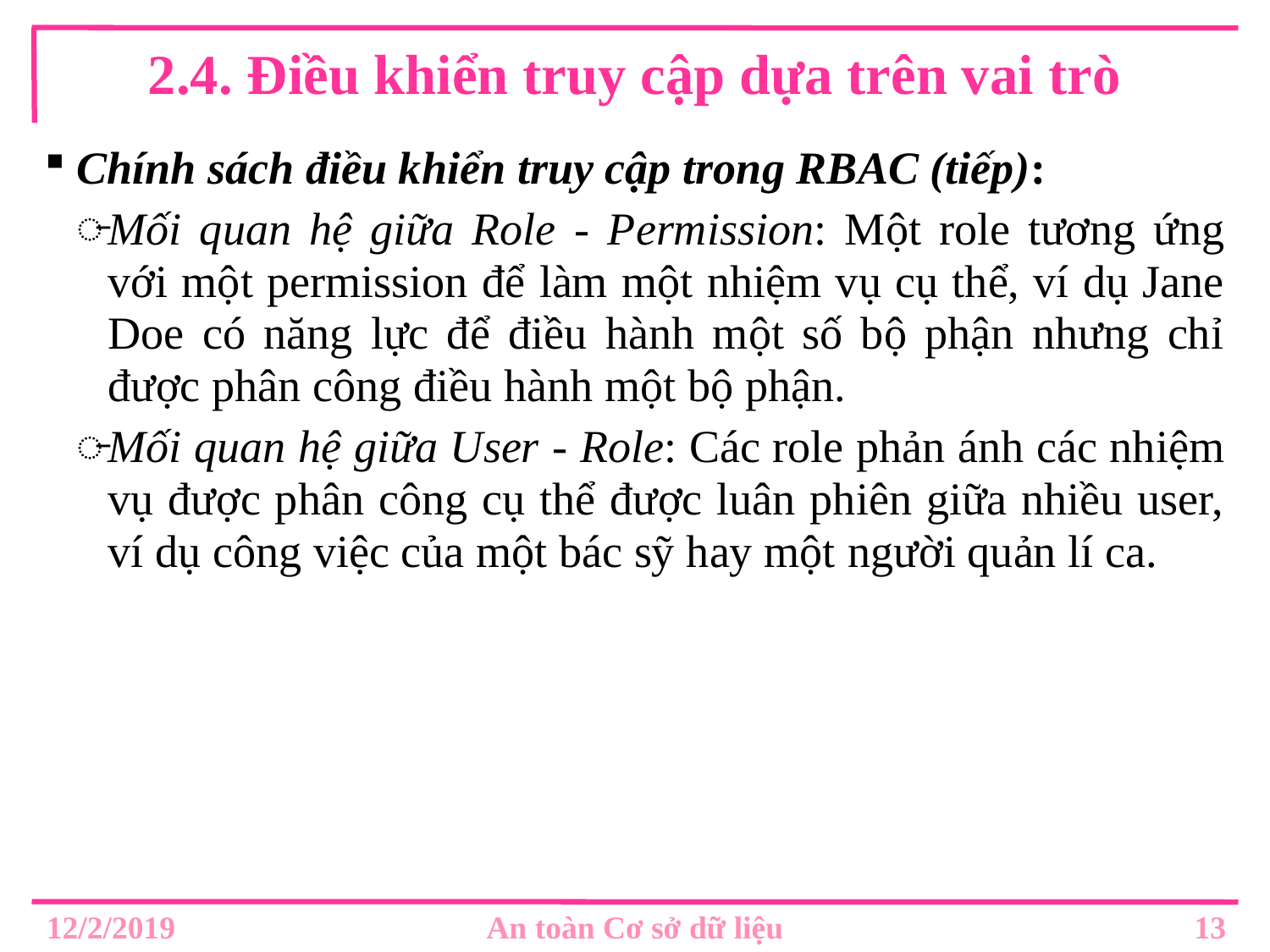

# 2.4. Điều khiển truy cập dựa trên vai trò
Chính sách điều khiển truy cập trong RBAC (tiếp):
Mối quan hệ giữa Role - Permission: Một role tương ứng với một permission để làm một nhiệm vụ cụ thể, ví dụ Jane Doe có năng lực để điều hành một số bộ phận nhưng chỉ được phân công điều hành một bộ phận.
Mối quan hệ giữa User - Role: Các role phản ánh các nhiệm vụ được phân công cụ thể được luân phiên giữa nhiều user, ví dụ công việc của một bác sỹ hay một người quản lí ca.
13
12/2/2019
An toàn Cơ sở dữ liệu